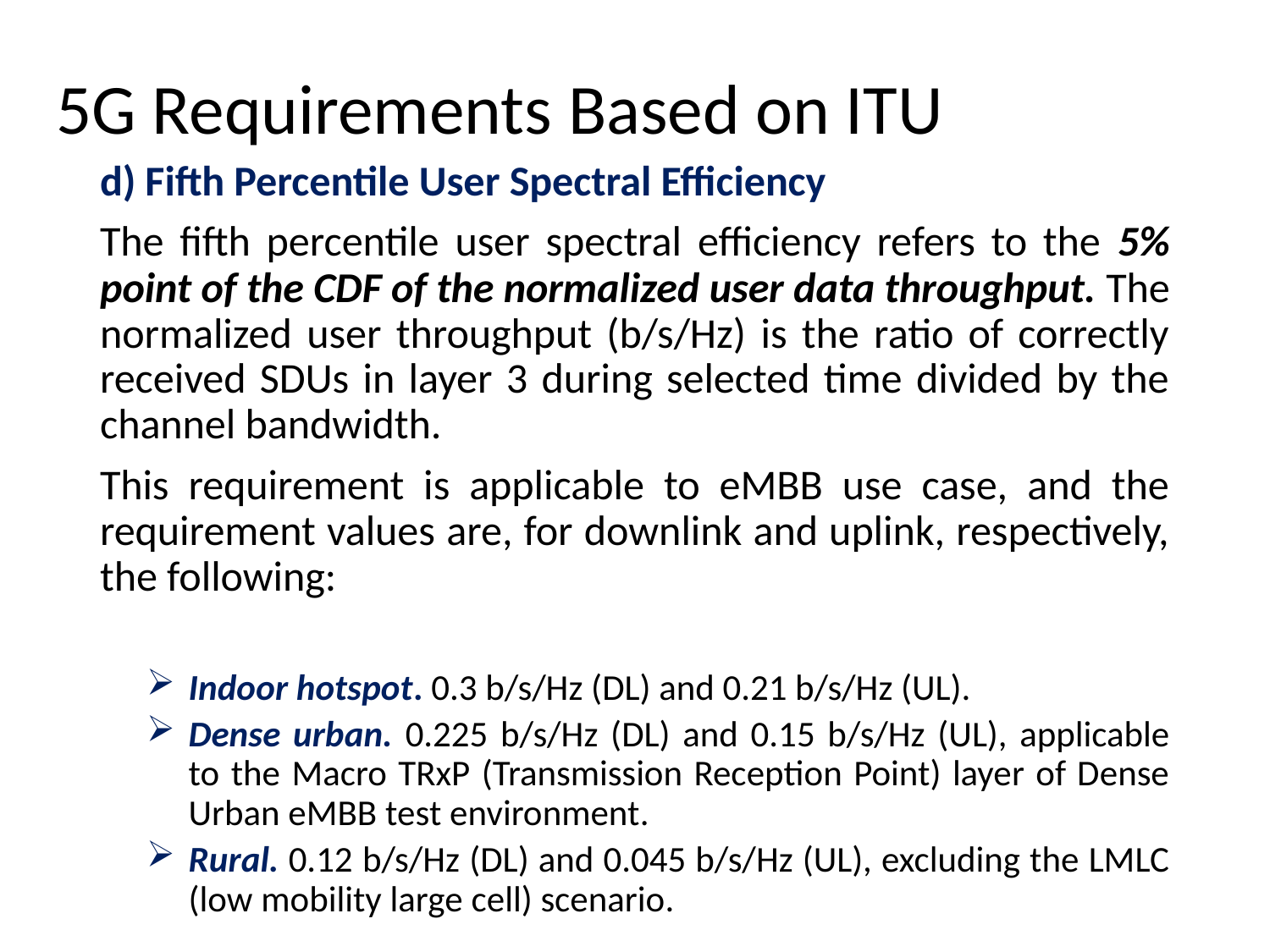

# 5G Requirements Based on ITU
d) Fifth Percentile User Spectral Efficiency
The fifth percentile user spectral efficiency refers to the 5% point of the CDF of the normalized user data throughput. The normalized user throughput (b/s/Hz) is the ratio of correctly received SDUs in layer 3 during selected time divided by the channel bandwidth.
This requirement is applicable to eMBB use case, and the requirement values are, for downlink and uplink, respectively, the following:

Indoor hotspot. 0.3 b/s/Hz (DL) and 0.21 b/s/Hz (UL).
Dense urban. 0.225 b/s/Hz (DL) and 0.15 b/s/Hz (UL), applicable to the Macro TRxP (Transmission Reception Point) layer of Dense Urban eMBB test environment.
Rural. 0.12 b/s/Hz (DL) and 0.045 b/s/Hz (UL), excluding the LMLC (low mobility large cell) scenario.